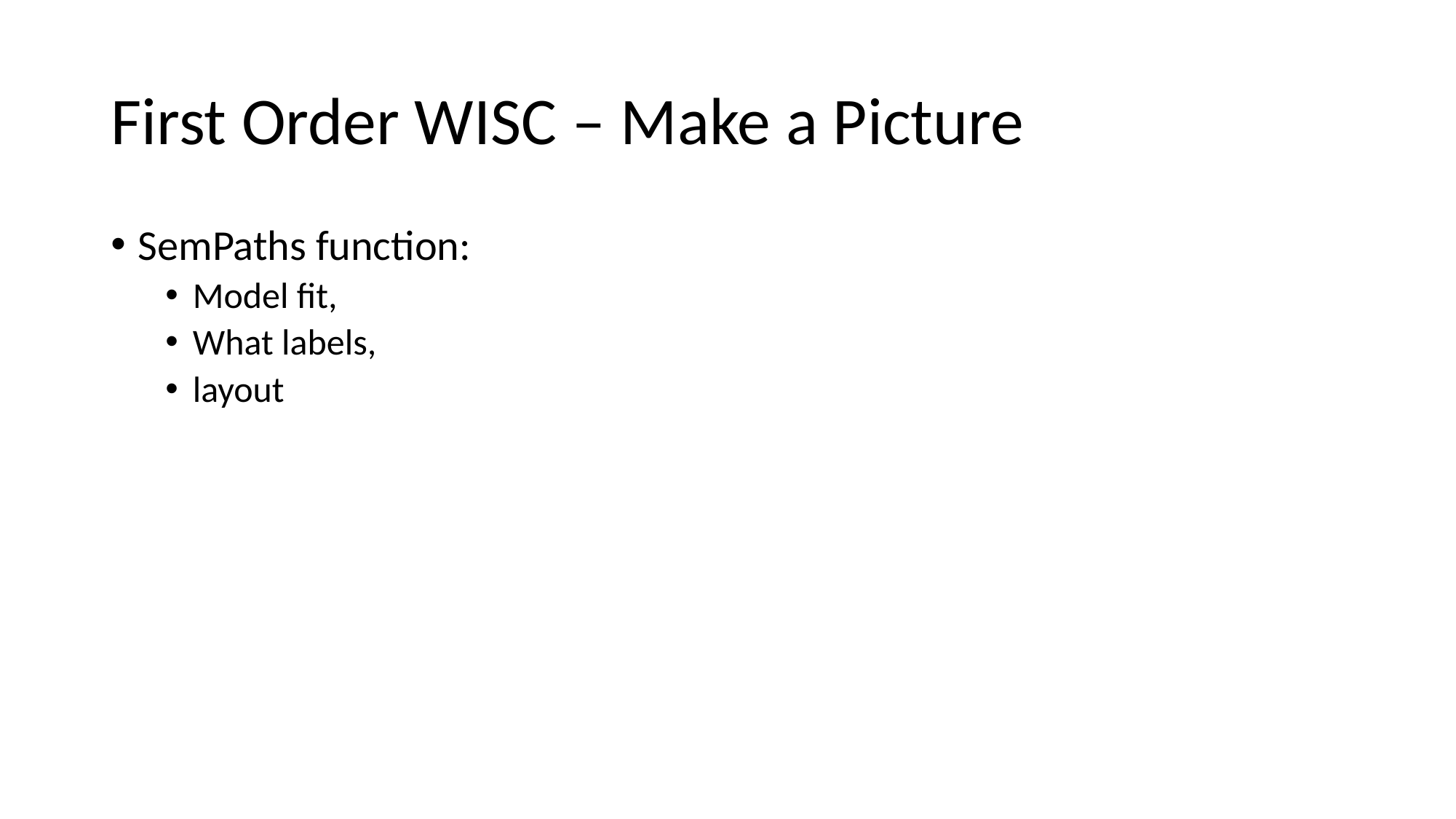

# First Order WISC – Make a Picture
SemPaths function:
Model fit,
What labels,
layout